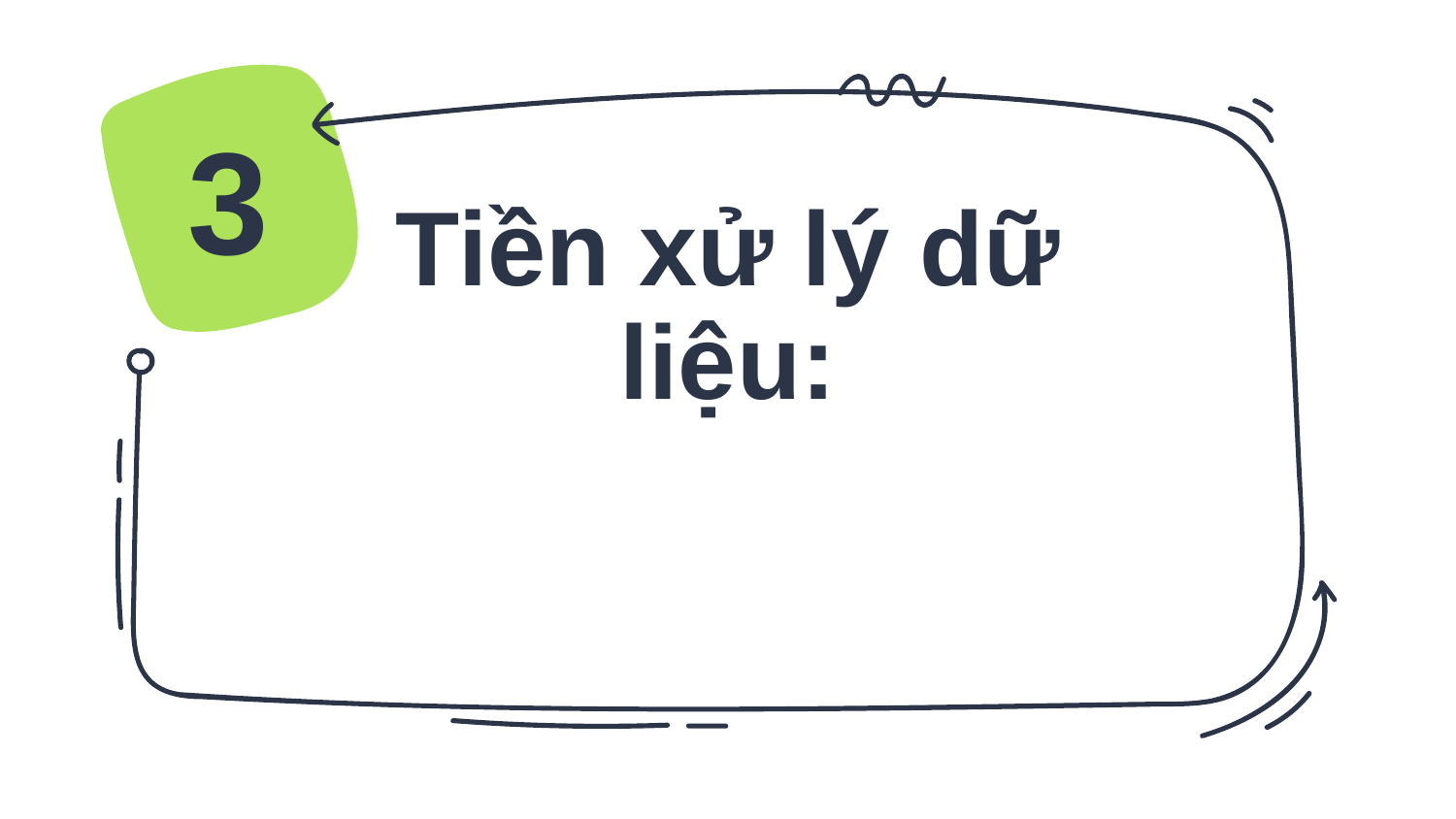

3
# Tiền xử lý dữ liệu: